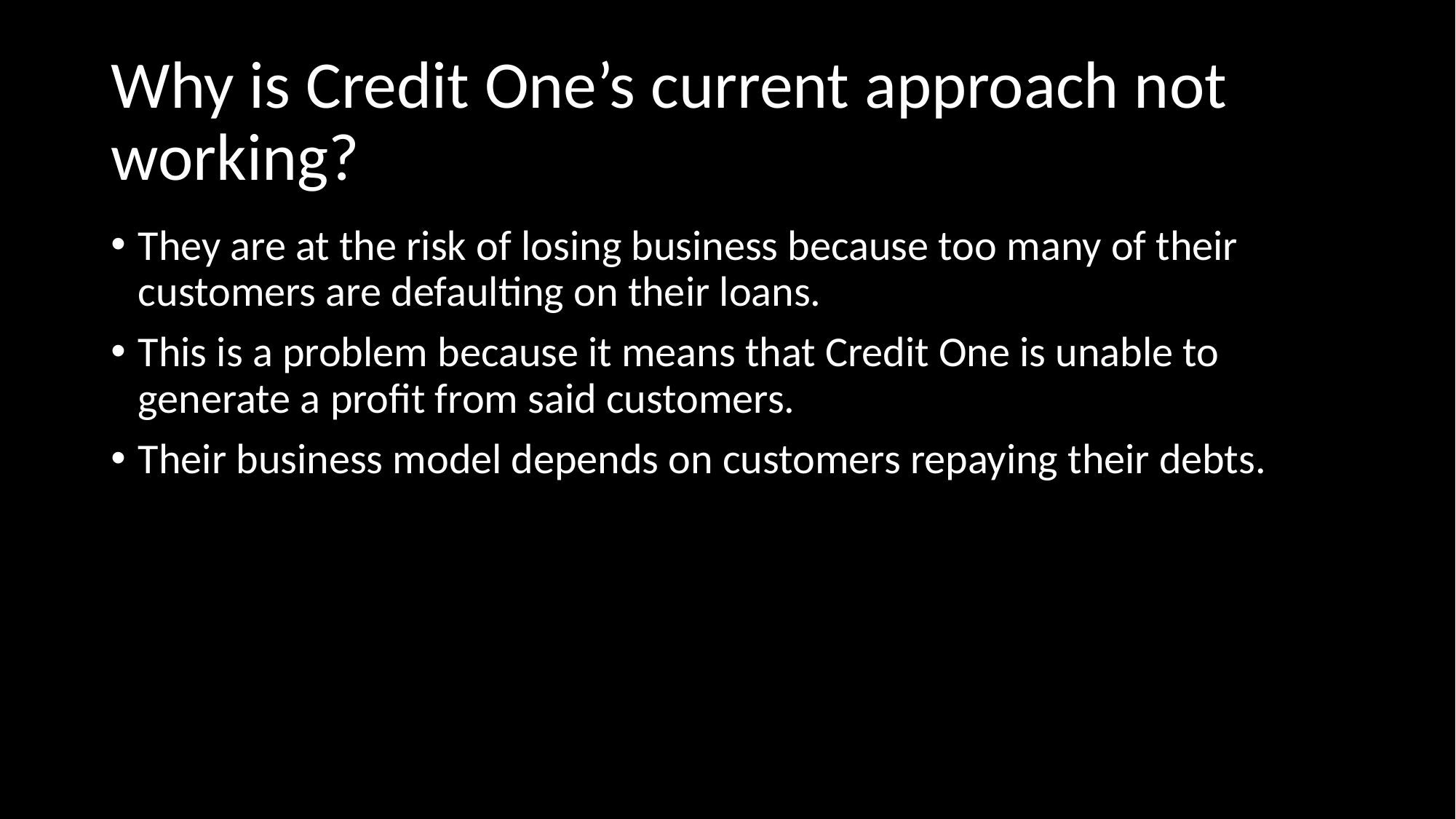

# Why is Credit One’s current approach not working?
They are at the risk of losing business because too many of their customers are defaulting on their loans.
This is a problem because it means that Credit One is unable to generate a profit from said customers.
Their business model depends on customers repaying their debts.